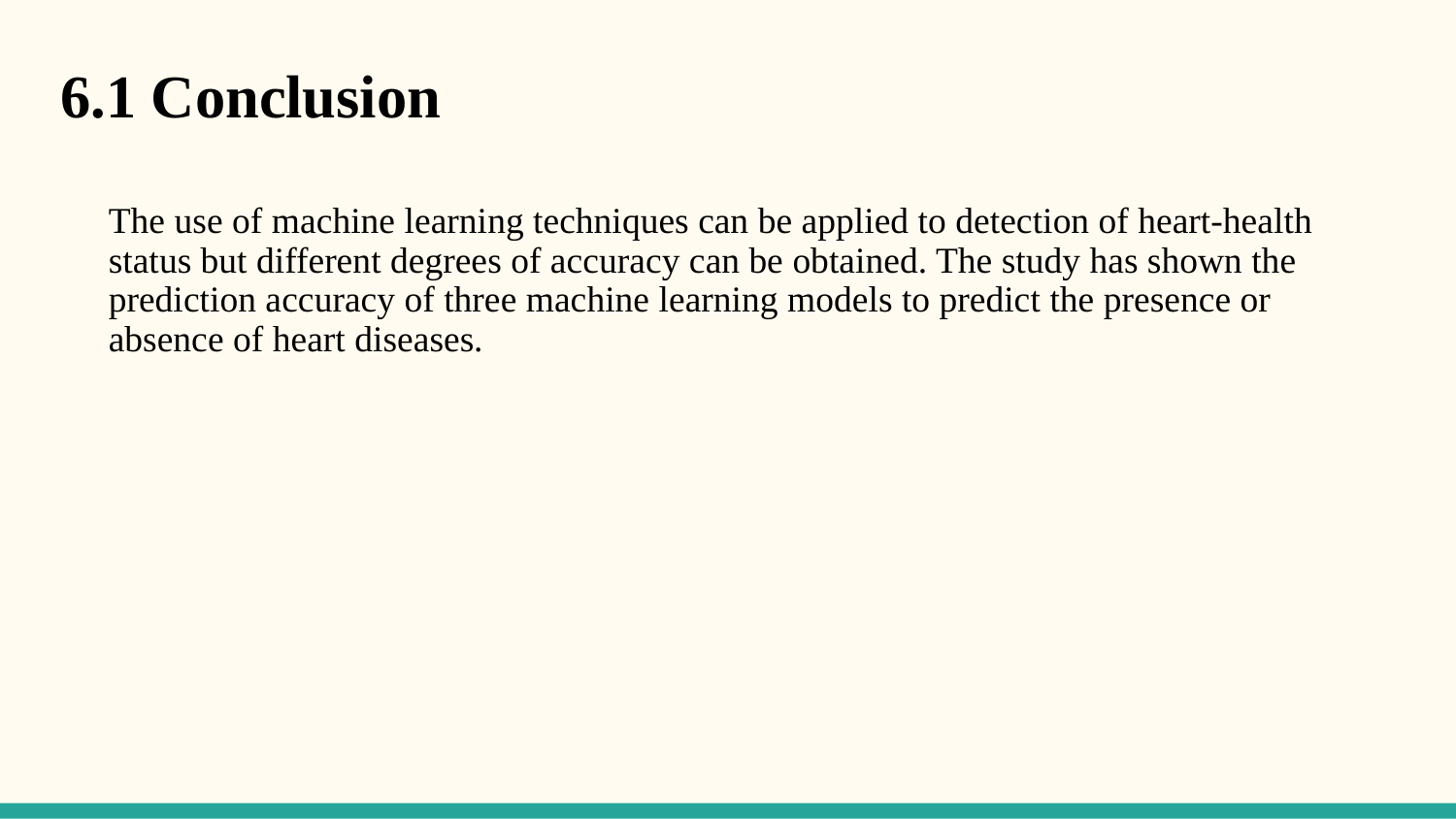

# 6.1 Conclusion
The use of machine learning techniques can be applied to detection of heart-health status but different degrees of accuracy can be obtained. The study has shown the prediction accuracy of three machine learning models to predict the presence or absence of heart diseases.